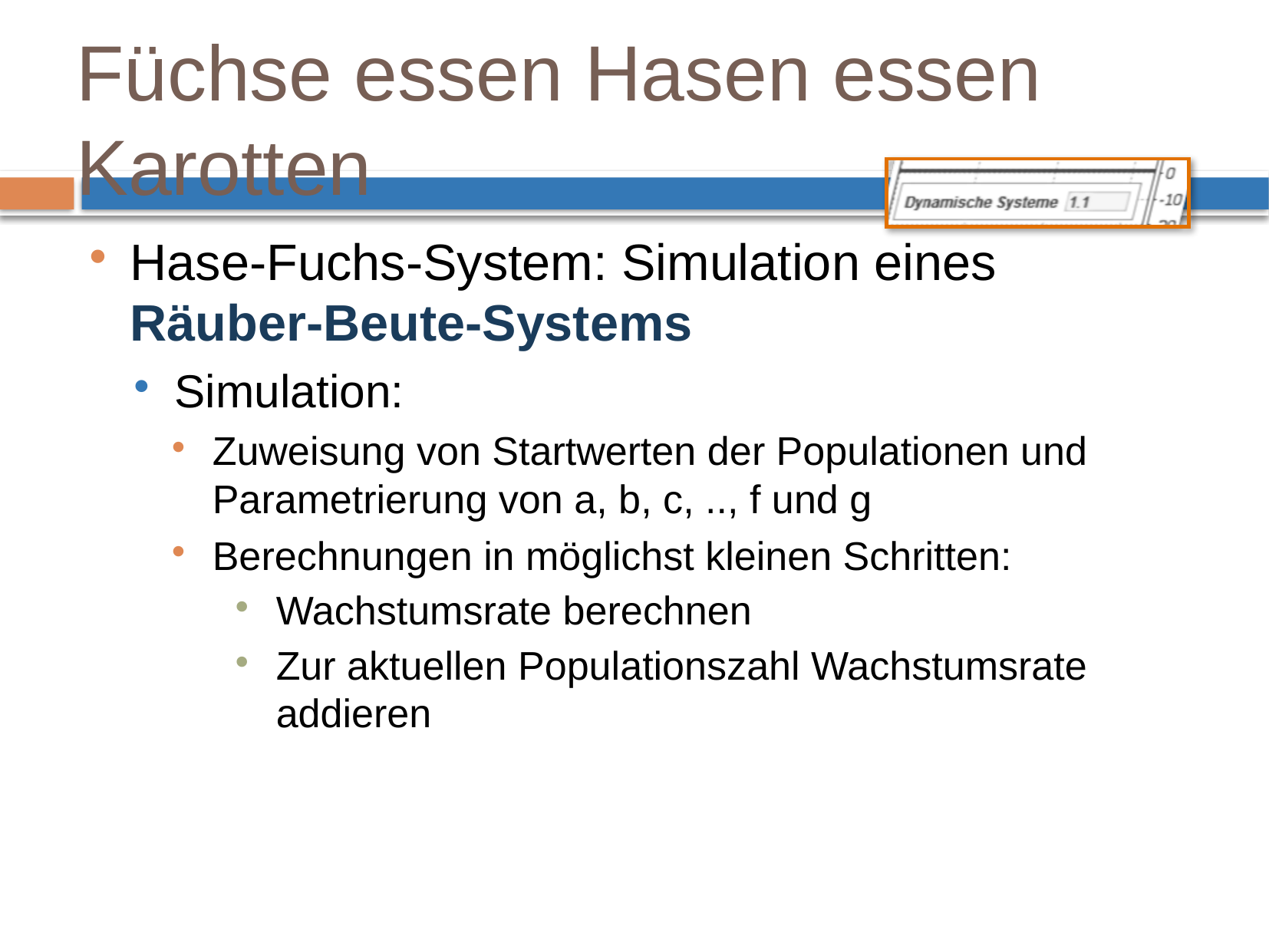

# Füchse essen Hasen essen Karotten
Hase-Fuchs-System: Simulation eines Räuber-Beute-Systems
Simulation:
Zuweisung von Startwerten der Populationen und Parametrierung von a, b, c, .., f und g
Berechnungen in möglichst kleinen Schritten:
Wachstumsrate berechnen
Zur aktuellen Populationszahl Wachstumsrate addieren